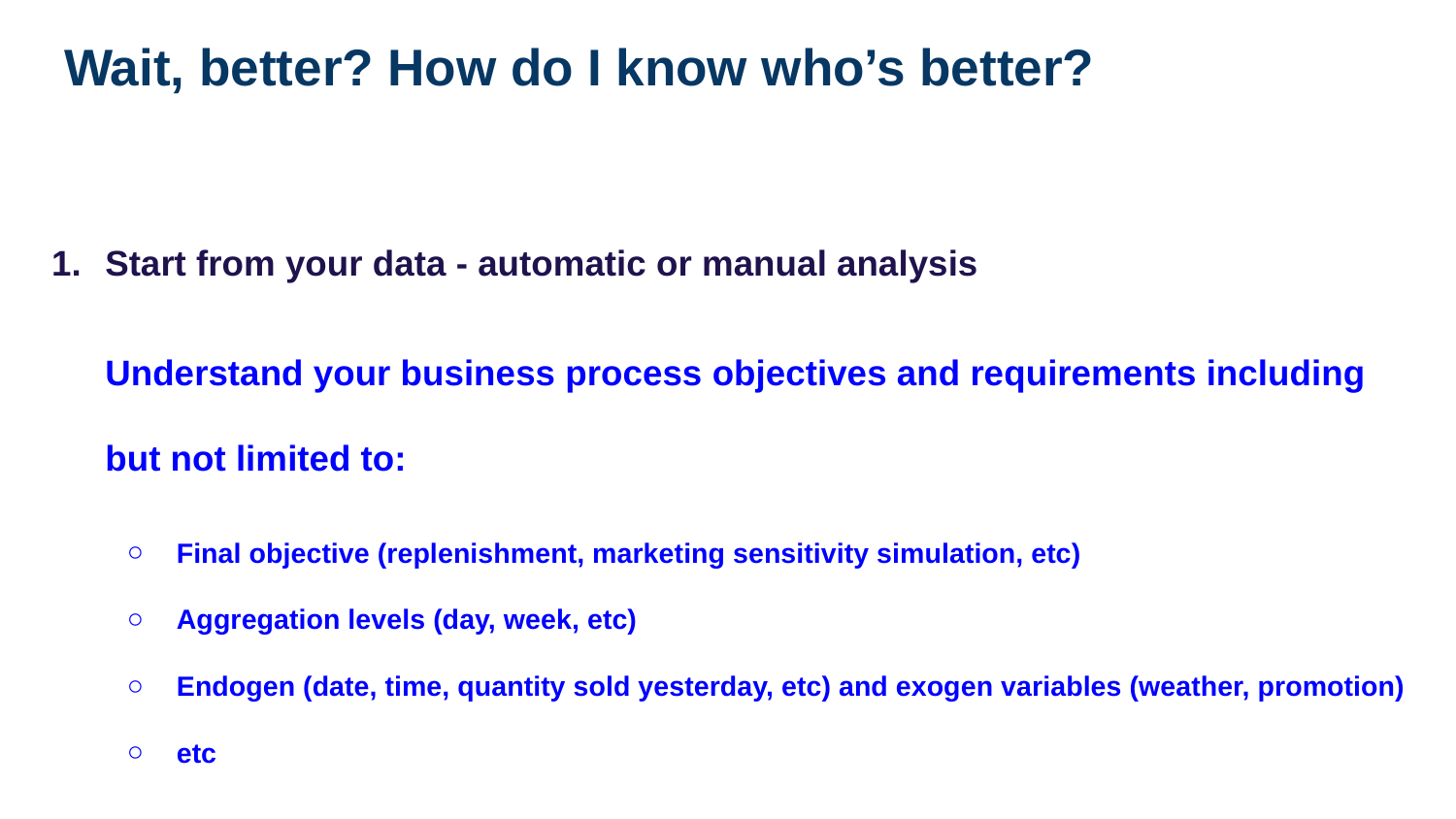

# Wait, better? How do I know who’s better?
Start from your data - automatic or manual analysis
Understand your business process objectives and requirements including but not limited to:
Final objective (replenishment, marketing sensitivity simulation, etc)
Aggregation levels (day, week, etc)
Endogen (date, time, quantity sold yesterday, etc) and exogen variables (weather, promotion)
etc